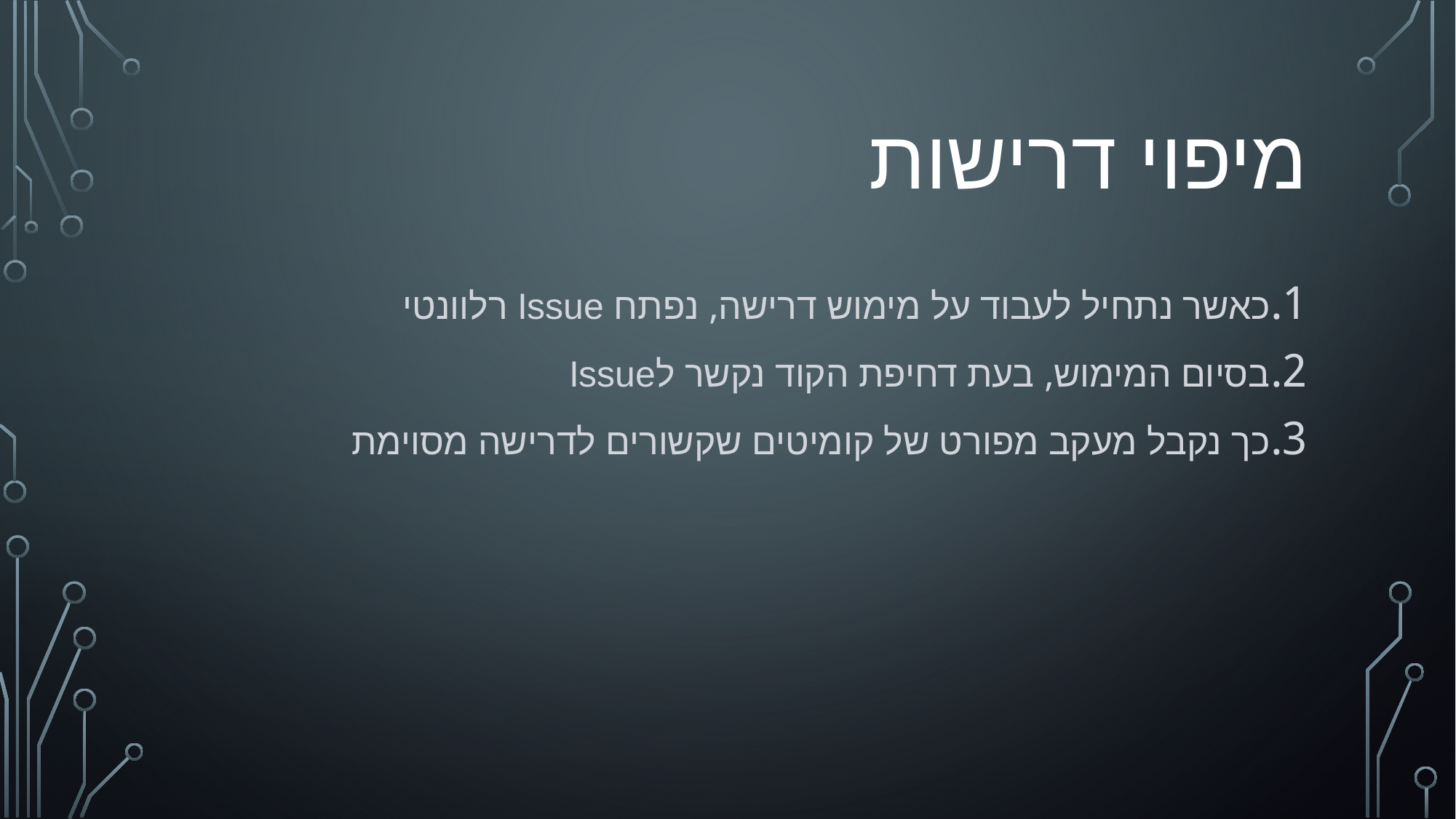

# מיפוי דרישות
כאשר נתחיל לעבוד על מימוש דרישה, נפתח Issue רלוונטי
בסיום המימוש, בעת דחיפת הקוד נקשר לIssue
כך נקבל מעקב מפורט של קומיטים שקשורים לדרישה מסוימת